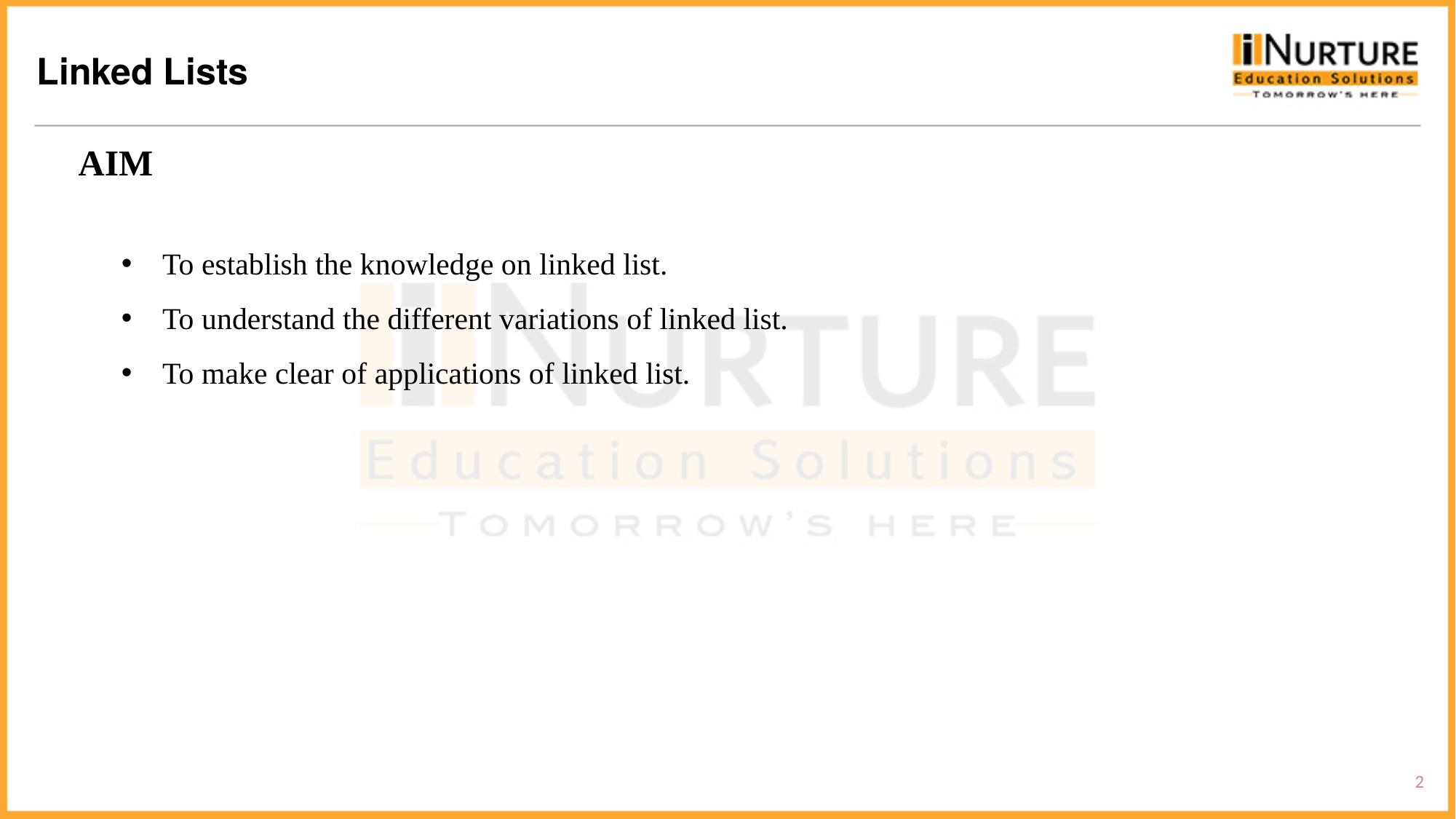

Linked Lists
AIM

To establish the knowledge on linked list.
To understand the different variations of linked list.
To make clear of applications of linked list.

2